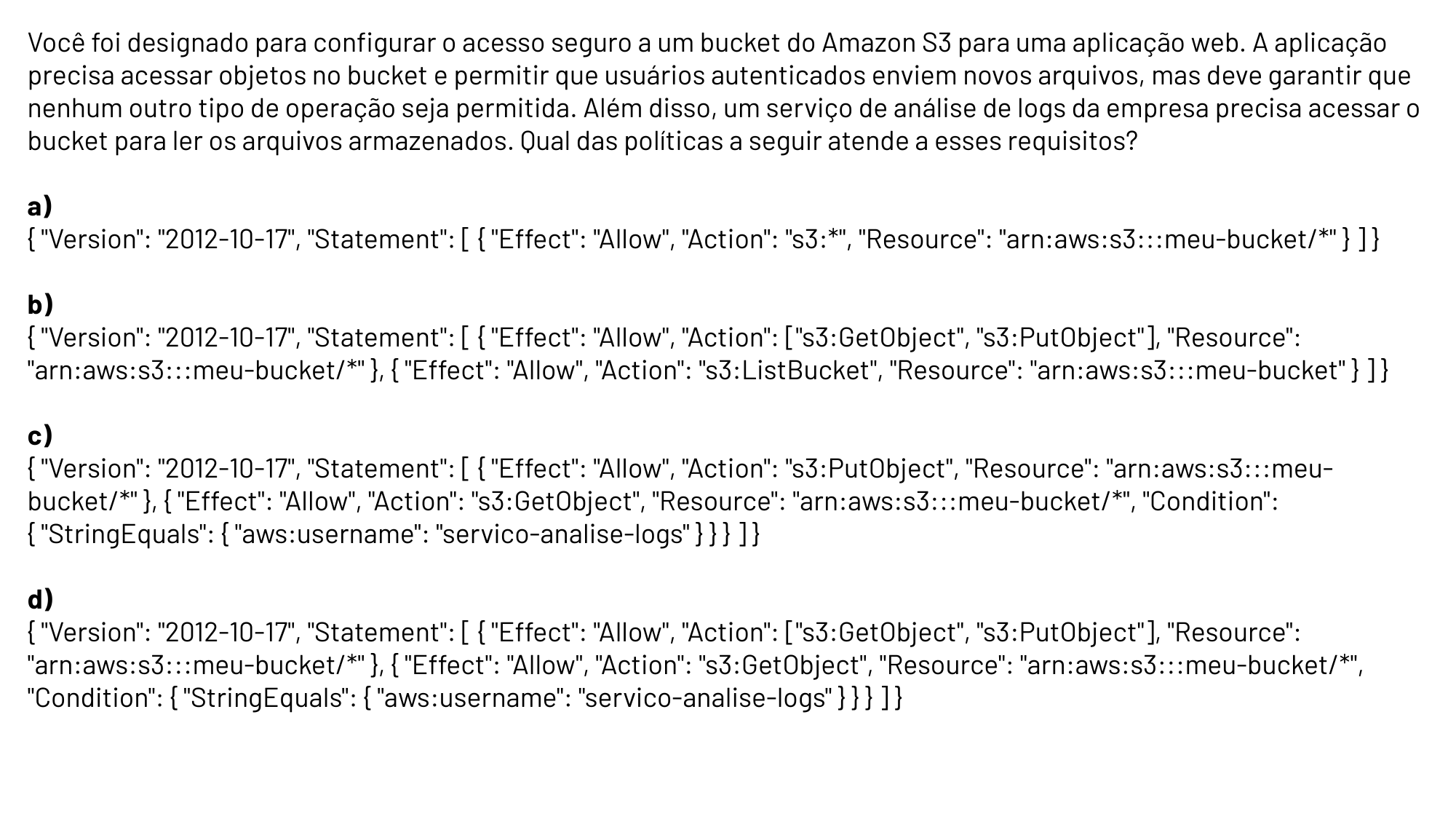

Você foi designado para configurar o acesso seguro a um bucket do Amazon S3 para uma aplicação web. A aplicação precisa acessar objetos no bucket e permitir que usuários autenticados enviem novos arquivos, mas deve garantir que nenhum outro tipo de operação seja permitida. Além disso, um serviço de análise de logs da empresa precisa acessar o bucket para ler os arquivos armazenados. Qual das políticas a seguir atende a esses requisitos?

a)
{ "Version": "2012-10-17", "Statement": [ { "Effect": "Allow", "Action": "s3:*", "Resource": "arn:aws:s3:::meu-bucket/*" } ] }

b)
{ "Version": "2012-10-17", "Statement": [ { "Effect": "Allow", "Action": ["s3:GetObject", "s3:PutObject"], "Resource": "arn:aws:s3:::meu-bucket/*" }, { "Effect": "Allow", "Action": "s3:ListBucket", "Resource": "arn:aws:s3:::meu-bucket" } ] }

c)
{ "Version": "2012-10-17", "Statement": [ { "Effect": "Allow", "Action": "s3:PutObject", "Resource": "arn:aws:s3:::meu-bucket/*" }, { "Effect": "Allow", "Action": "s3:GetObject", "Resource": "arn:aws:s3:::meu-bucket/*", "Condition": { "StringEquals": { "aws:username": "servico-analise-logs" } } } ] }

d)
{ "Version": "2012-10-17", "Statement": [ { "Effect": "Allow", "Action": ["s3:GetObject", "s3:PutObject"], "Resource": "arn:aws:s3:::meu-bucket/*" }, { "Effect": "Allow", "Action": "s3:GetObject", "Resource": "arn:aws:s3:::meu-bucket/*", "Condition": { "StringEquals": { "aws:username": "servico-analise-logs" } } } ] }